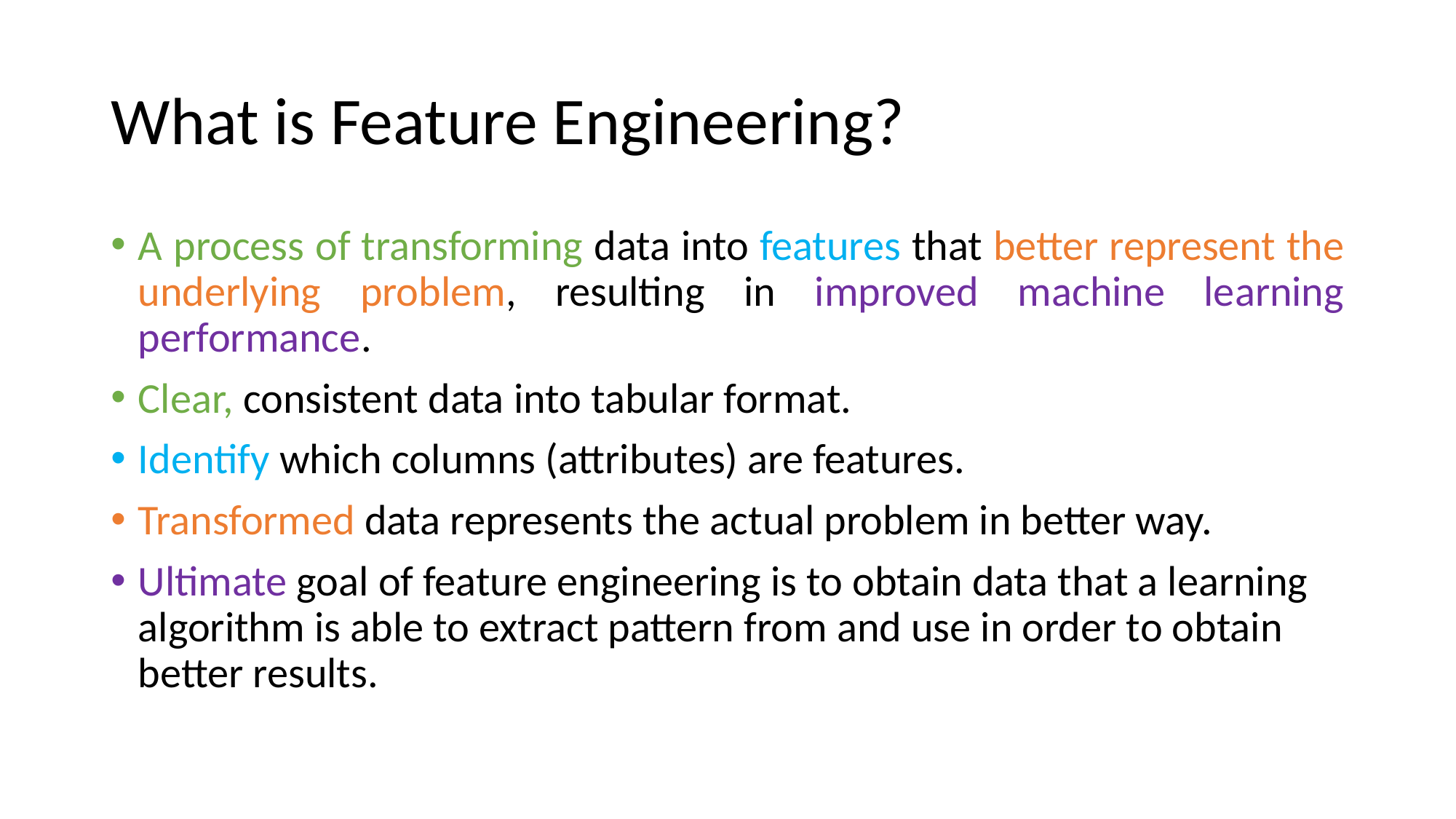

# What is Feature Engineering?
A process of transforming data into features that better represent the underlying problem, resulting in improved machine learning performance.
Clear, consistent data into tabular format.
Identify which columns (attributes) are features.
Transformed data represents the actual problem in better way.
Ultimate goal of feature engineering is to obtain data that a learning algorithm is able to extract pattern from and use in order to obtain better results.